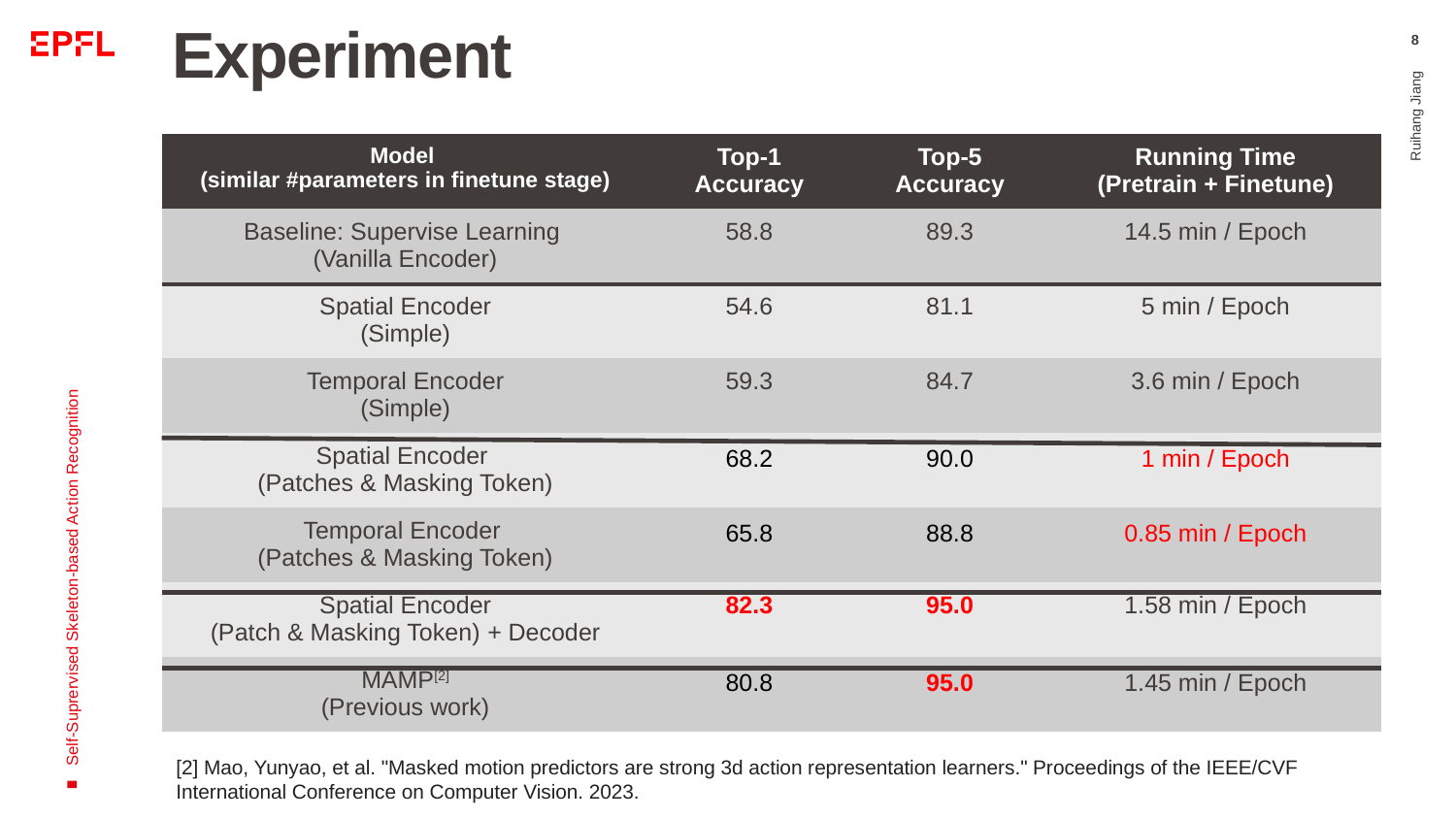

# Experiment
8
| Model (similar #parameters in finetune stage) | Top-1 Accuracy | Top-5 Accuracy | Running Time (Pretrain + Finetune) |
| --- | --- | --- | --- |
| Baseline: Supervise Learning (Vanilla Encoder) | 58.8 | 89.3 | 14.5 min / Epoch |
| Spatial Encoder (Simple) | 54.6 | 81.1 | 5 min / Epoch |
| Temporal Encoder (Simple) | 59.3 | 84.7 | 3.6 min / Epoch |
| Spatial Encoder (Patches & Masking Token) | 68.2 | 90.0 | 1 min / Epoch |
| Temporal Encoder (Patches & Masking Token) | 65.8 | 88.8 | 0.85 min / Epoch |
| Spatial Encoder (Patch & Masking Token) + Decoder | 82.3 | 95.0 | 1.58 min / Epoch |
| MAMP[2] (Previous work) | 80.8 | 95.0 | 1.45 min / Epoch |

Ruihang Jiang
Self-Suprervised Skeleton-based Action Recognition
[2] Mao, Yunyao, et al. "Masked motion predictors are strong 3d action representation learners." Proceedings of the IEEE/CVF International Conference on Computer Vision. 2023.